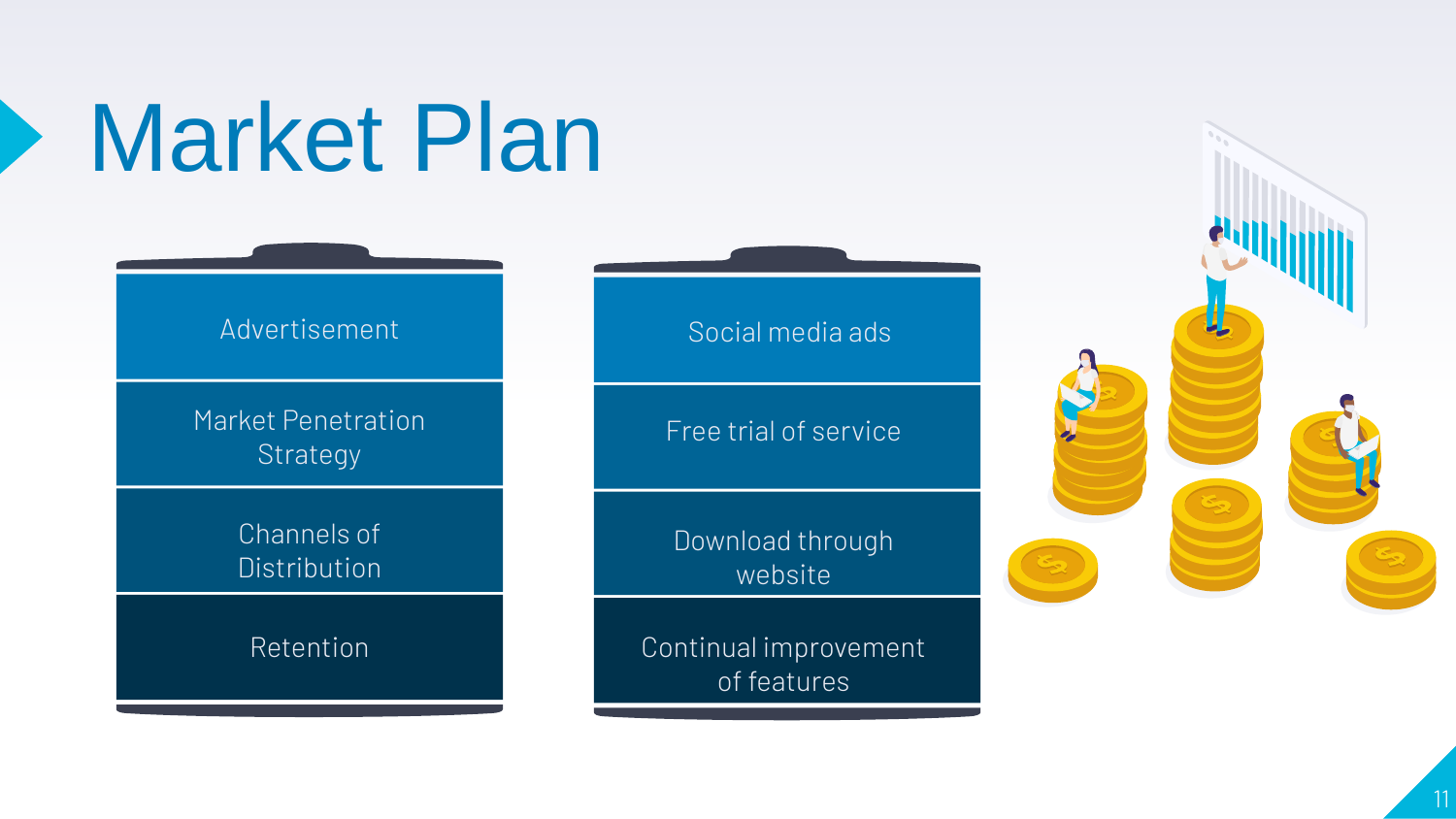

# Market Plan

Advertisement
Social media ads

Market Penetration Strategy
Free trial of service

Channels of Distribution
Download through website
Retention
Continual improvement of features
11